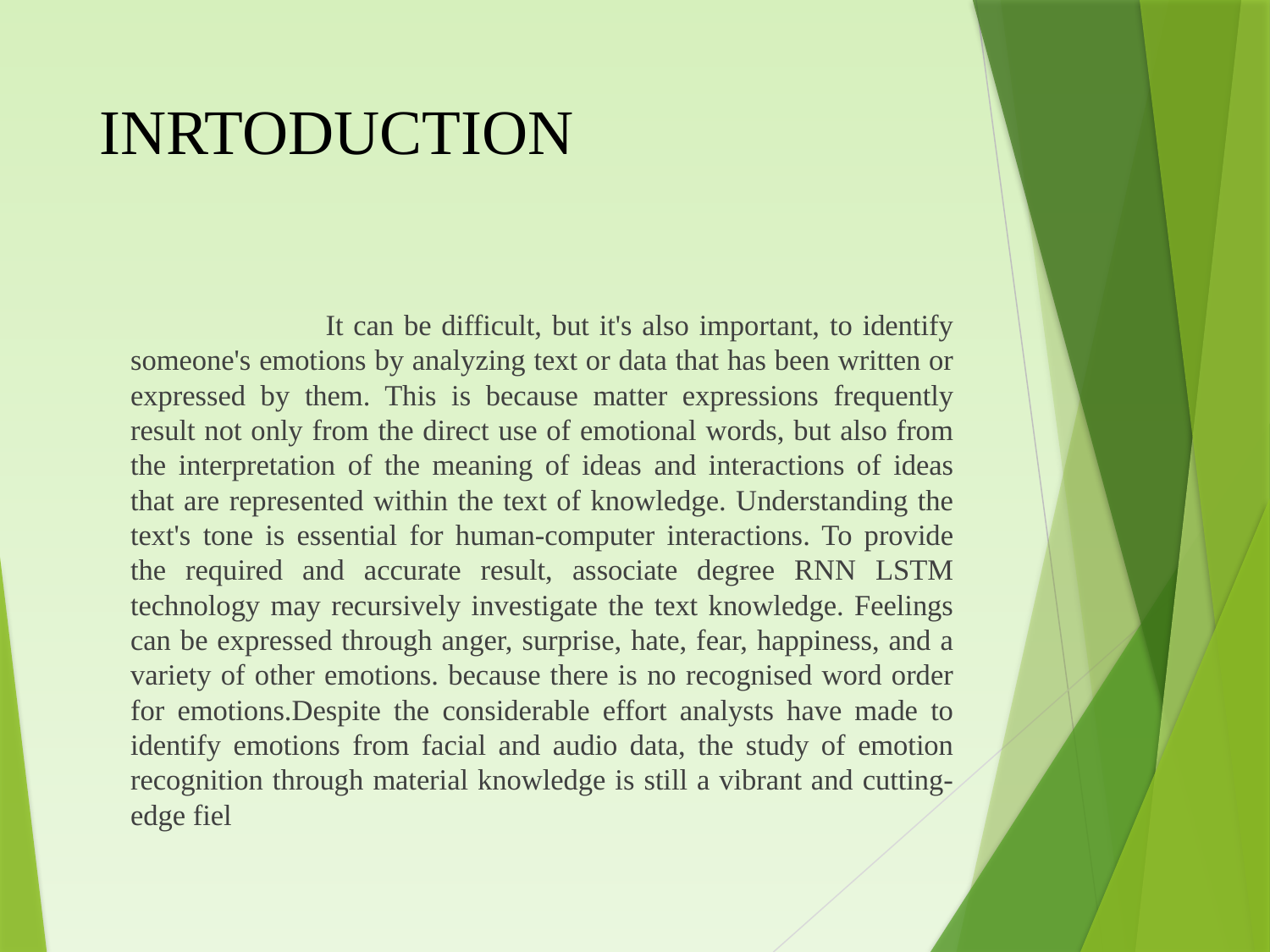

# INRTODUCTION
                        It can be difficult, but it's also important, to identify someone's emotions by analyzing text or data that has been written or expressed by them. This is because matter expressions frequently result not only from the direct use of emotional words, but also from the interpretation of the meaning of ideas and interactions of ideas that are represented within the text of knowledge. Understanding the text's tone is essential for human-computer interactions. To provide the required and accurate result, associate degree RNN LSTM technology may recursively investigate the text knowledge. Feelings can be expressed through anger, surprise, hate, fear, happiness, and a variety of other emotions. because there is no recognised word order for emotions.Despite the considerable effort analysts have made to identify emotions from facial and audio data, the study of emotion recognition through material knowledge is still a vibrant and cutting- edge fiel